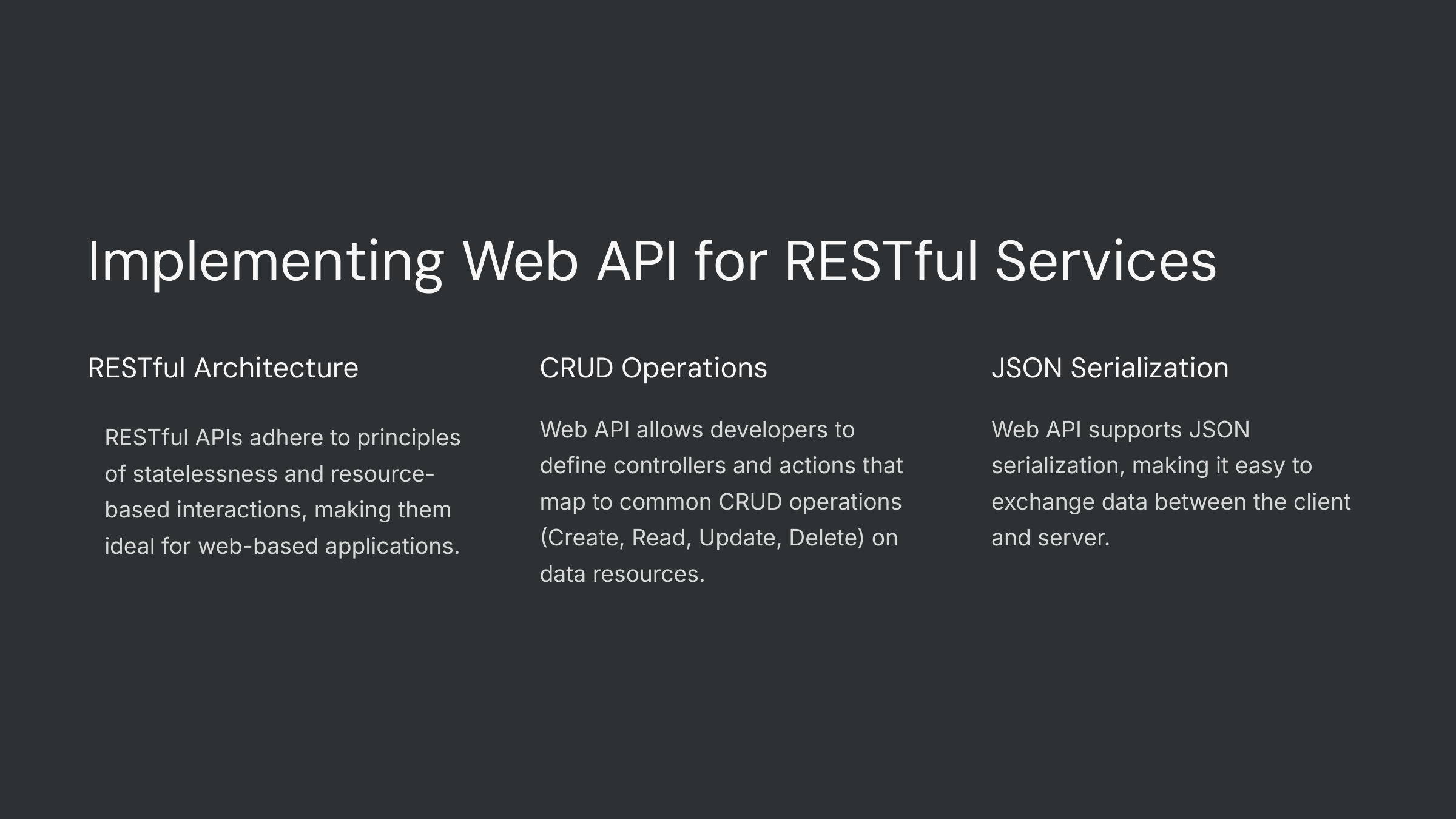

Implementing Web API for RESTful Services
RESTful Architecture
CRUD Operations
JSON Serialization
Web API allows developers to define controllers and actions that map to common CRUD operations (Create, Read, Update, Delete) on data resources.
Web API supports JSON serialization, making it easy to exchange data between the client and server.
RESTful APIs adhere to principles of statelessness and resource-based interactions, making them ideal for web-based applications.